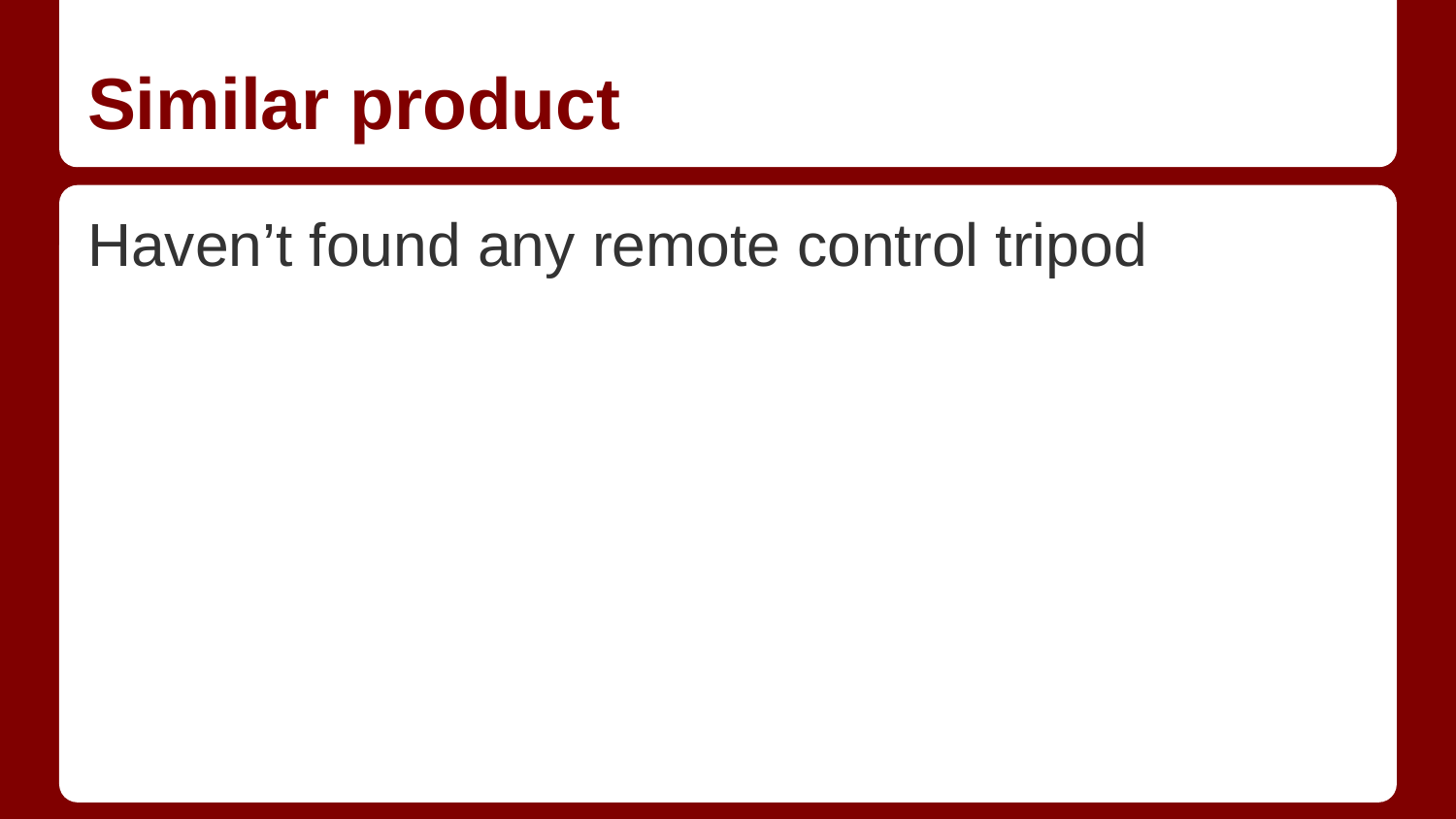

# Similar product
Haven’t found any remote control tripod